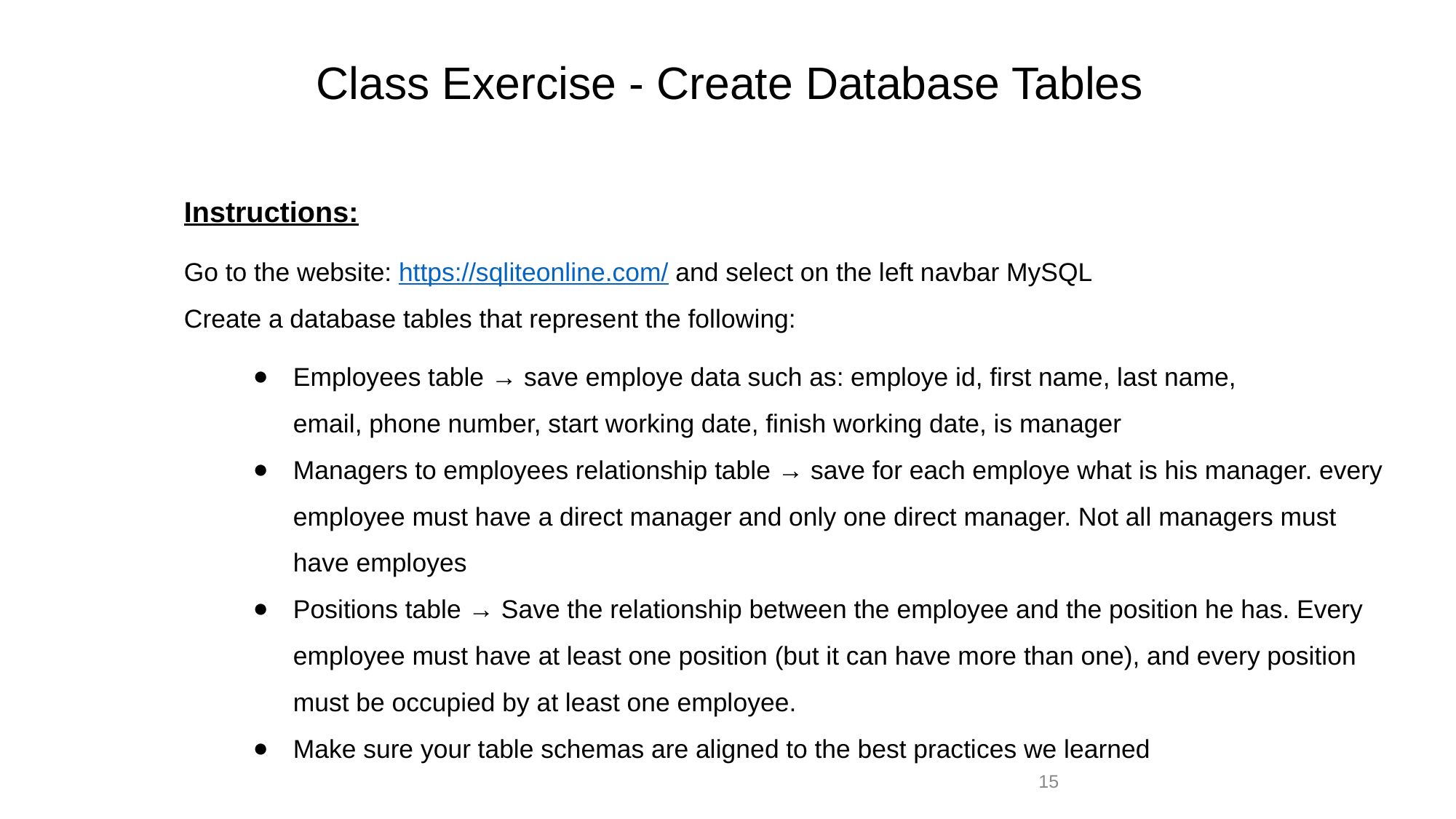

Class Exercise - Create Database Tables
Instructions:
Go to the website: https://sqliteonline.com/ and select on the left navbar MySQL
Create a database tables that represent the following:
Employees table → save employe data such as: employe id, first name, last name,
email, phone number, start working date, finish working date, is manager
Managers to employees relationship table → save for each employe what is his manager. every employee must have a direct manager and only one direct manager. Not all managers must have employes
Positions table → Save the relationship between the employee and the position he has. Every employee must have at least one position (but it can have more than one), and every position must be occupied by at least one employee.
Make sure your table schemas are aligned to the best practices we learned

15